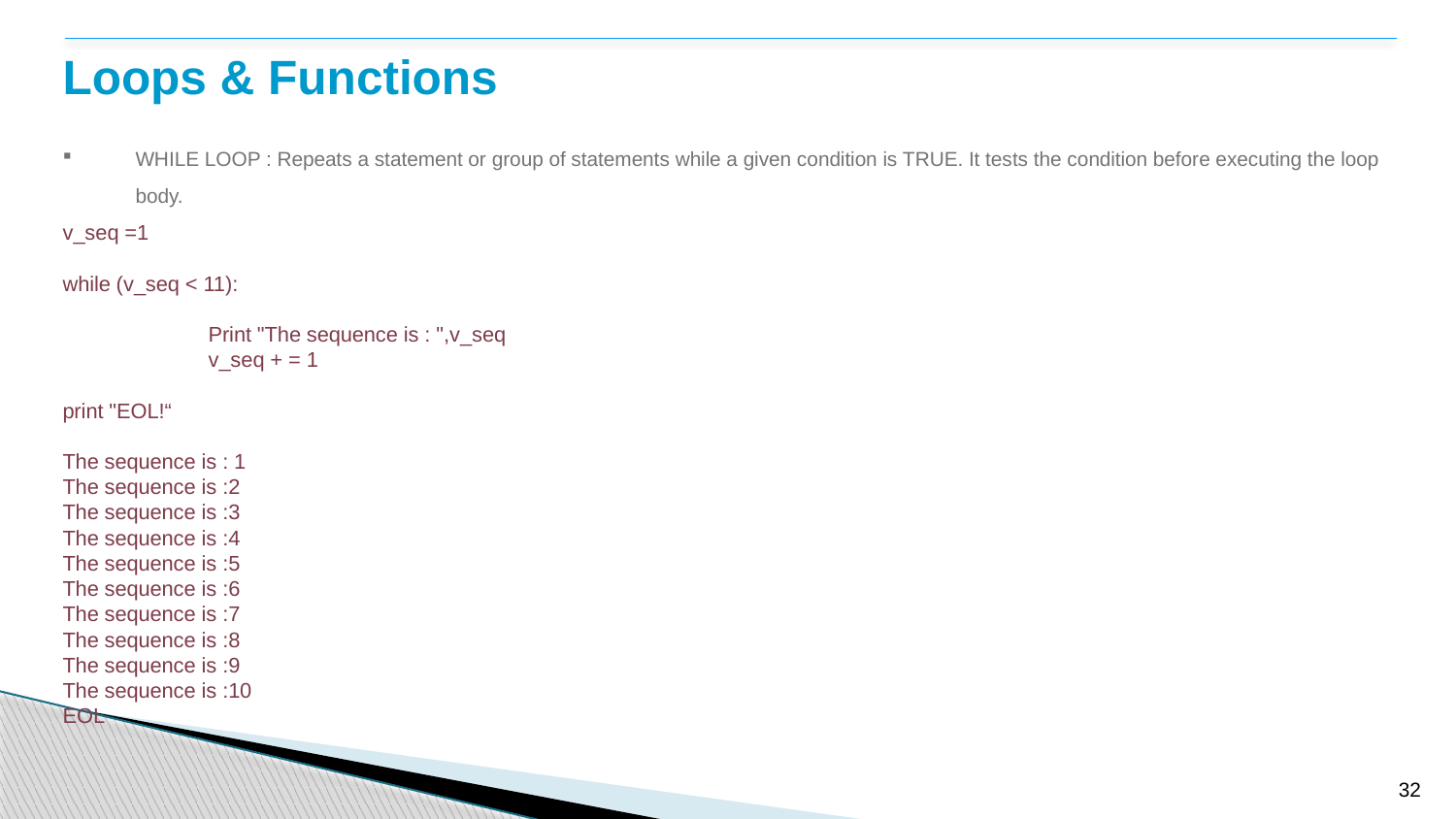

# Loops & Functions
WHILE LOOP : Repeats a statement or group of statements while a given condition is TRUE. It tests the condition before executing the loop body.
v_seq =1

while (v_seq < 11):

	Print "The sequence is : ",v_seq
	v_seq + = 1

print "EOL!“

The sequence is : 1
The sequence is :2
The sequence is :3
The sequence is :4
The sequence is :5
The sequence is :6
The sequence is :7
The sequence is :8
The sequence is :9
The sequence is :10
EOL
32